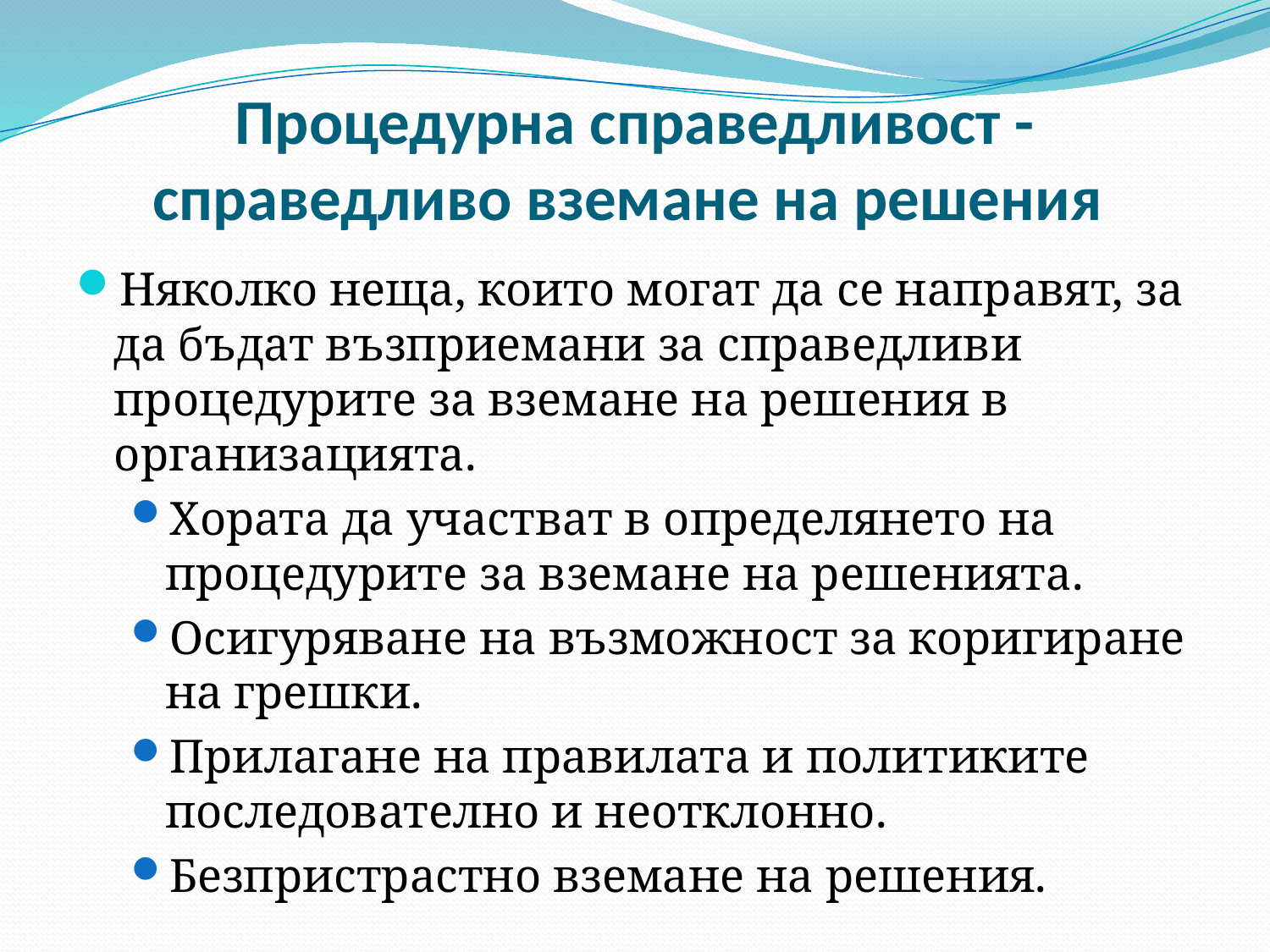

# Процедурна справедливост -справедливо вземане на решения
Няколко неща, които могат да се направят, за да бъдат възприемани за справедливи процедурите за вземане на решения в организацията.
Хората да участват в определянето на процедурите за вземане на решенията.
Осигуряване на възможност за коригиране на грешки.
Прилагане на правилата и политиките последователно и неотклонно.
Безпристрастно вземане на решения.